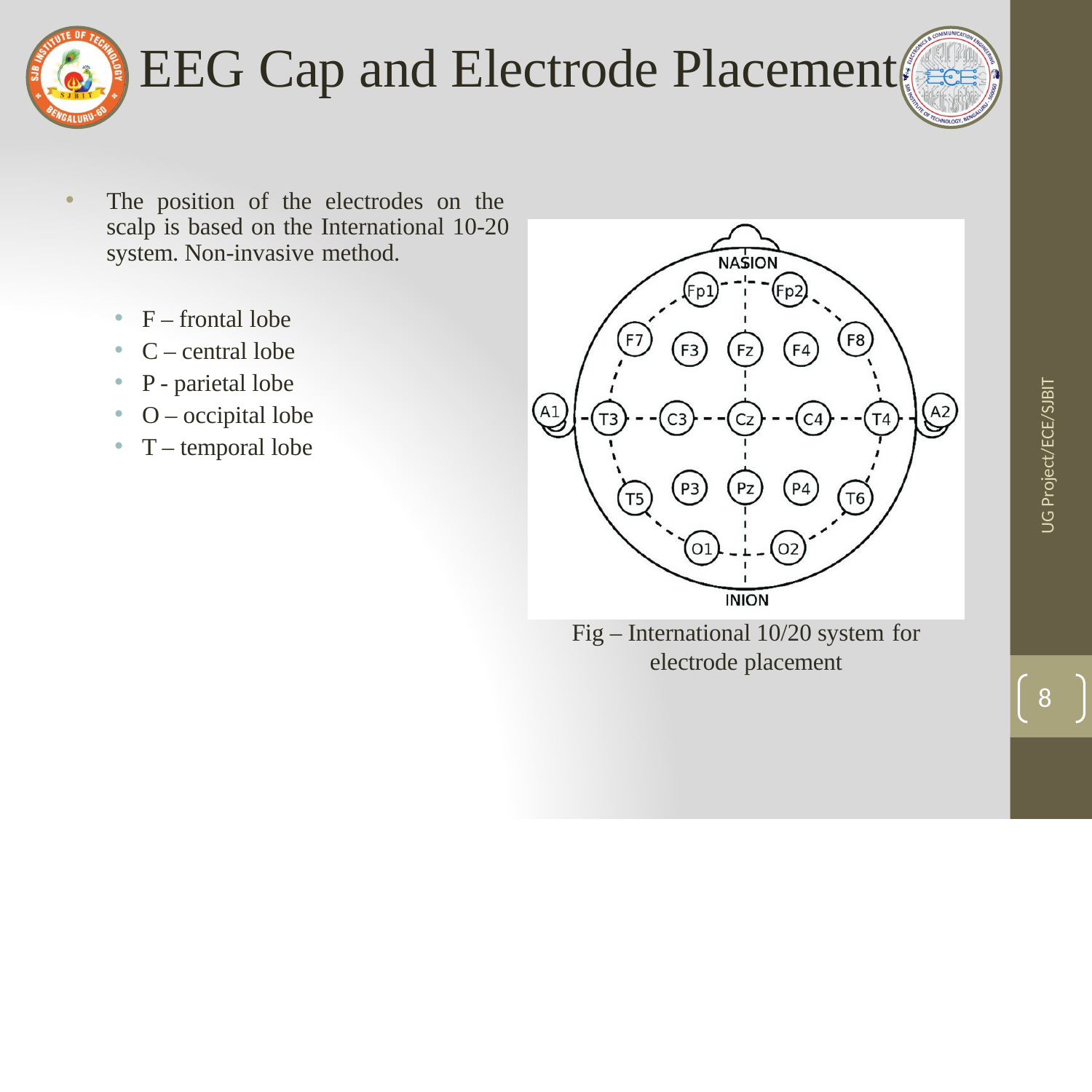

EEG Cap and Electrode Placement
The position of the electrodes on the  scalp is based on the International 10-20  system. Non-invasive method.

F – frontal lobe
C – central lobe
P - parietal lobe
O – occipital lobe
T – temporal lobe

UG Project/ECE/SJBIT
Fig – International 10/20 system for
electrode placement
8